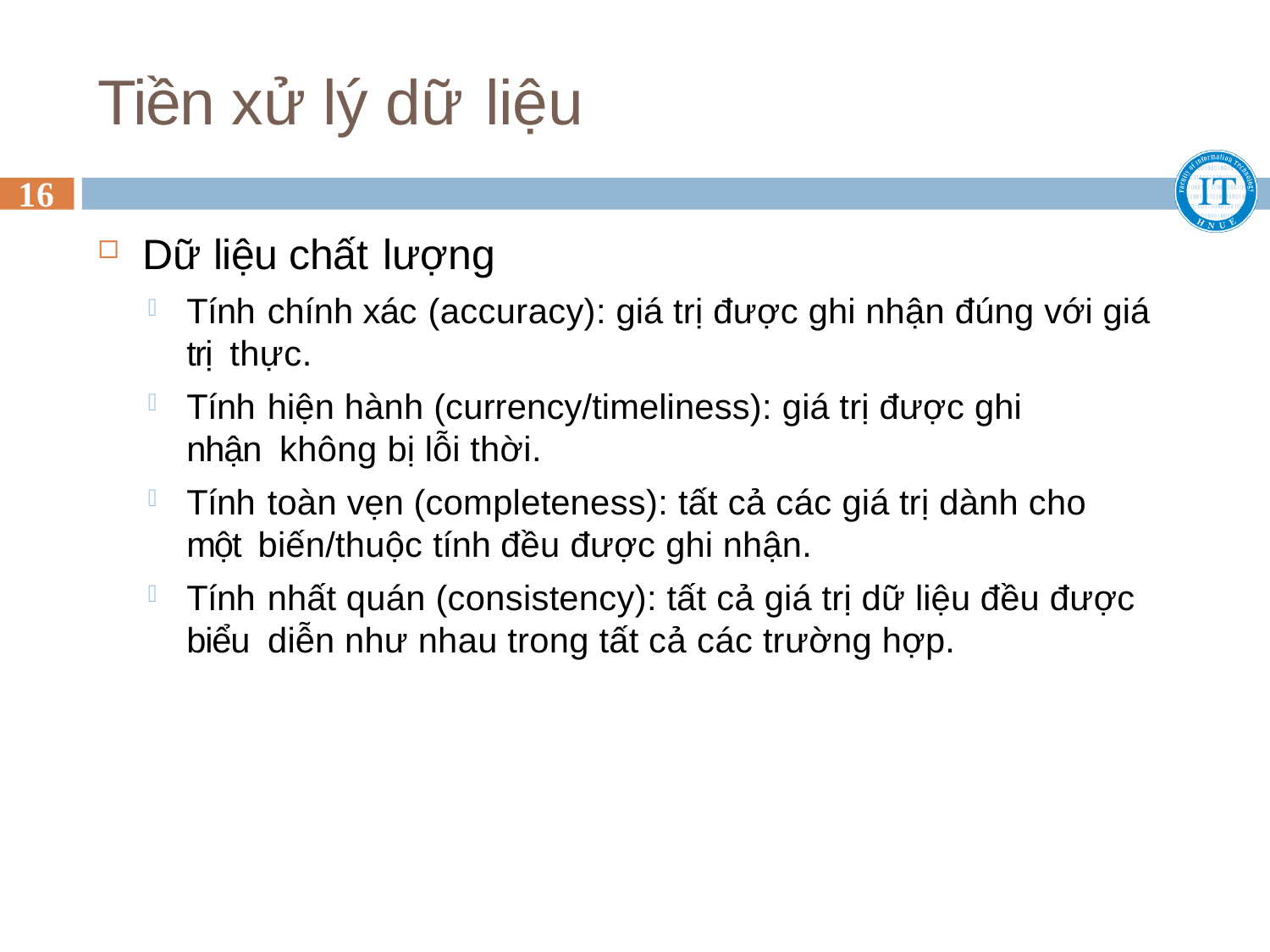

# Tiền xử lý dữ liệu
16
Dữ liệu chất lượng
Tính chính xác (accuracy): giá trị được ghi nhận đúng với giá trị  thực.
Tính hiện hành (currency/timeliness): giá trị được ghi nhận  không bị lỗi thời.
Tính toàn vẹn (completeness): tất cả các giá trị dành cho một  biến/thuộc tính đều được ghi nhận.
Tính nhất quán (consistency): tất cả giá trị dữ liệu đều được biểu  diễn như nhau trong tất cả các trường hợp.